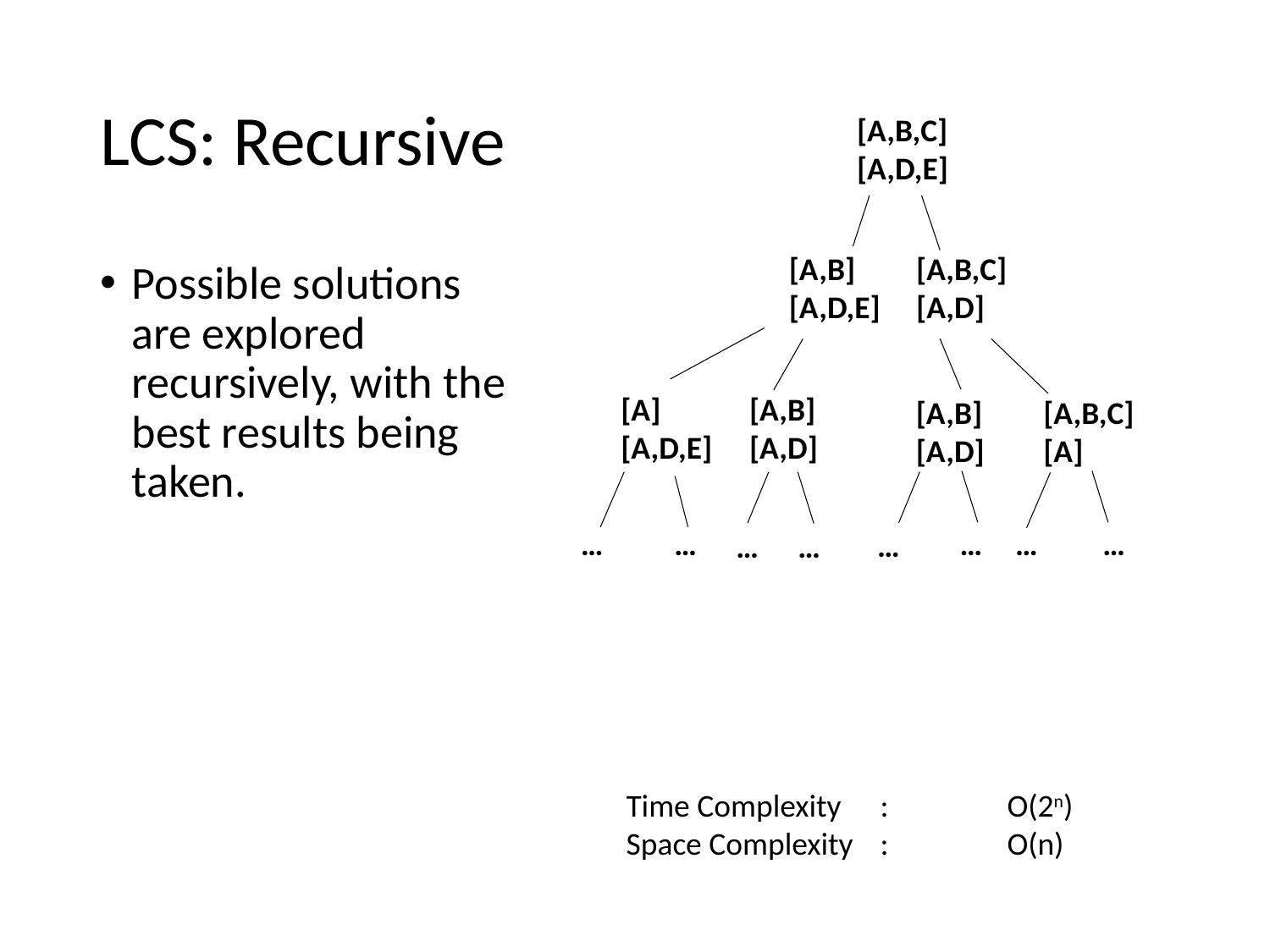

# LCS: Recursive
[A,B,C]
[A,D,E]
[A,B]
[A,D,E]

[A,B,C]
[A,D]

Possible solutions are explored recursively, with the best results being taken.
[A]
[A,D,E]

[A,B]
[A,D]

[A,B]
[A,D]

[A,B,C]
[A]

…
…
…
…
…
…
…
…
Time Complexity 	:	O(2n)
Space Complexity 	: 	O(n)